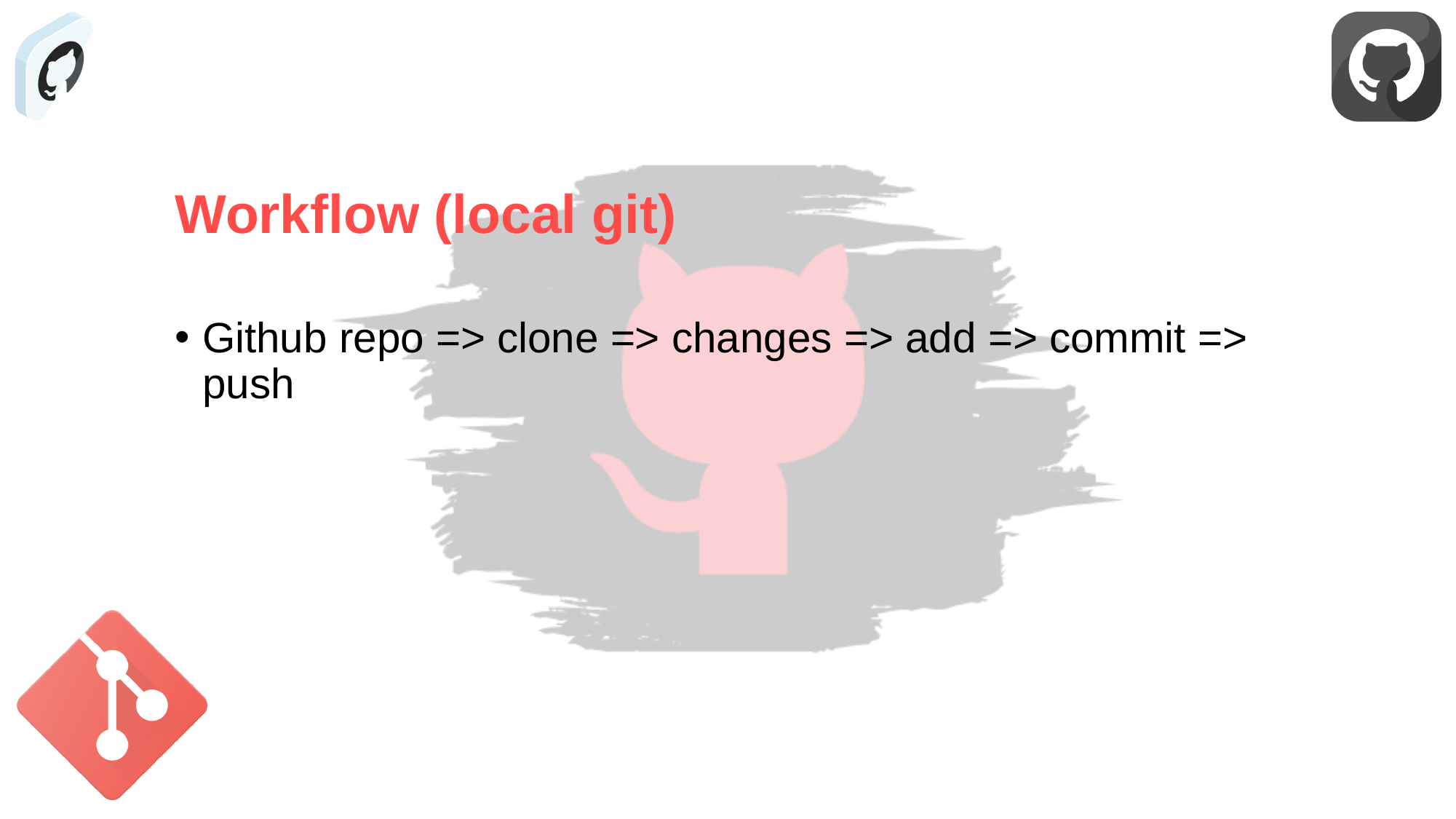

# Workflow (local git)
Github repo => clone => changes => add => commit => push